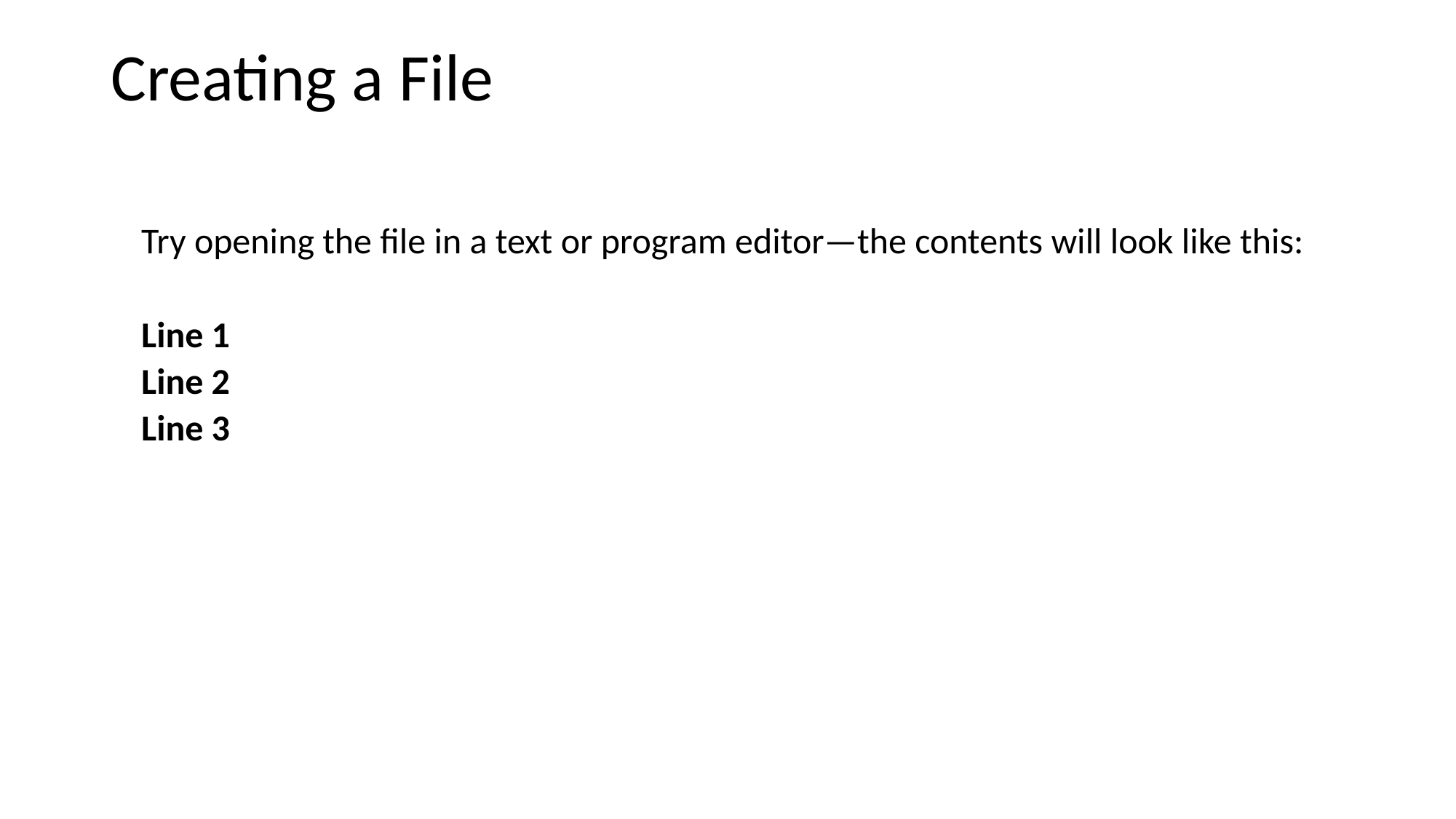

# Creating a File

Try opening the file in a text or program editor—the contents will look like this:

Line 1
Line 2
Line 3